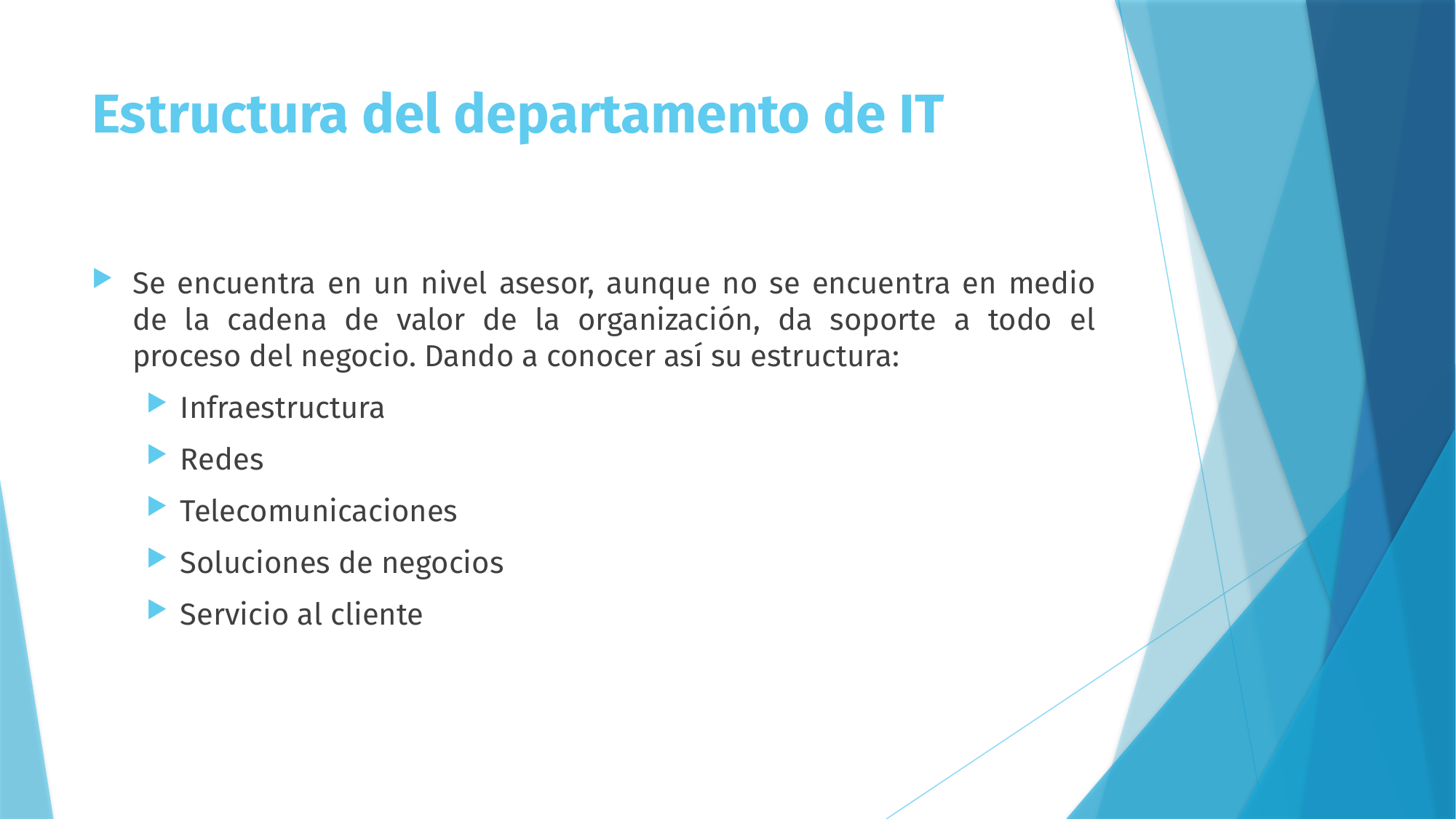

# Estructura del departamento de IT
Se encuentra en un nivel asesor, aunque no se encuentra en medio de la cadena de valor de la organización, da soporte a todo el proceso del negocio. Dando a conocer así su estructura:
Infraestructura
Redes
Telecomunicaciones
Soluciones de negocios
Servicio al cliente